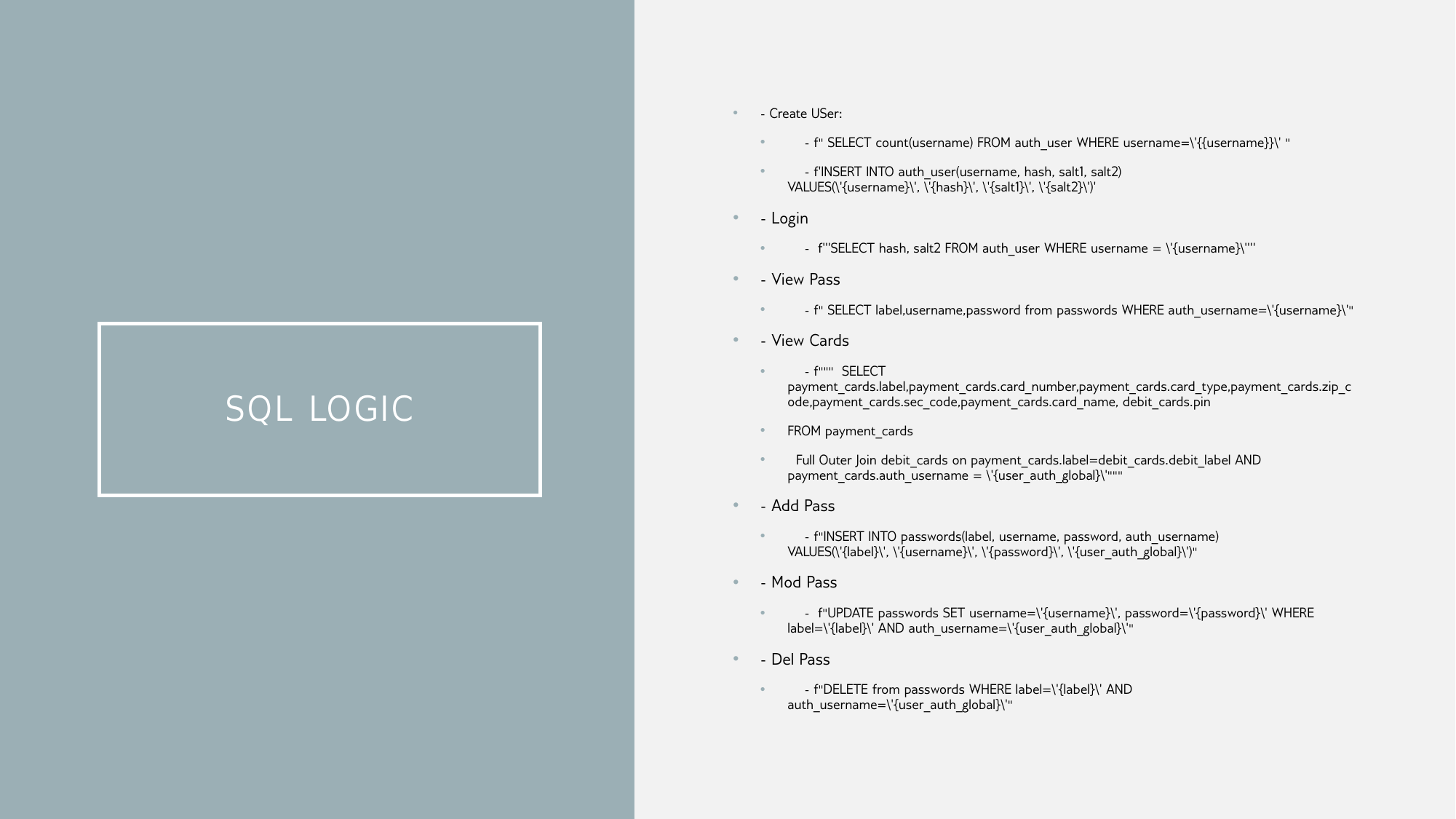

- Create USer:
    - f" SELECT count(username) FROM auth_user WHERE username=\'{{username}}\' "
    - f'INSERT INTO auth_user(username, hash, salt1, salt2) VALUES(\'{username}\', \'{hash}\', \'{salt1}\', \'{salt2}\')'
- Login
    -  f'''SELECT hash, salt2 FROM auth_user WHERE username = \'{username}\''''
- View Pass
    - f" SELECT label,username,password from passwords WHERE auth_username=\'{username}\'"
- View Cards
    - f"""  SELECT payment_cards.label,payment_cards.card_number,payment_cards.card_type,payment_cards.zip_code,payment_cards.sec_code,payment_cards.card_name, debit_cards.pin
FROM payment_cards
  Full Outer Join debit_cards on payment_cards.label=debit_cards.debit_label AND payment_cards.auth_username = \'{user_auth_global}\'"""
- Add Pass
    - f"INSERT INTO passwords(label, username, password, auth_username) VALUES(\'{label}\', \'{username}\', \'{password}\', \'{user_auth_global}\')"
- Mod Pass
    -  f"UPDATE passwords SET username=\'{username}\', password=\'{password}\' WHERE label=\'{label}\' AND auth_username=\'{user_auth_global}\'"
- Del Pass
    - f"DELETE from passwords WHERE label=\'{label}\' AND auth_username=\'{user_auth_global}\'"
# SQL Logic